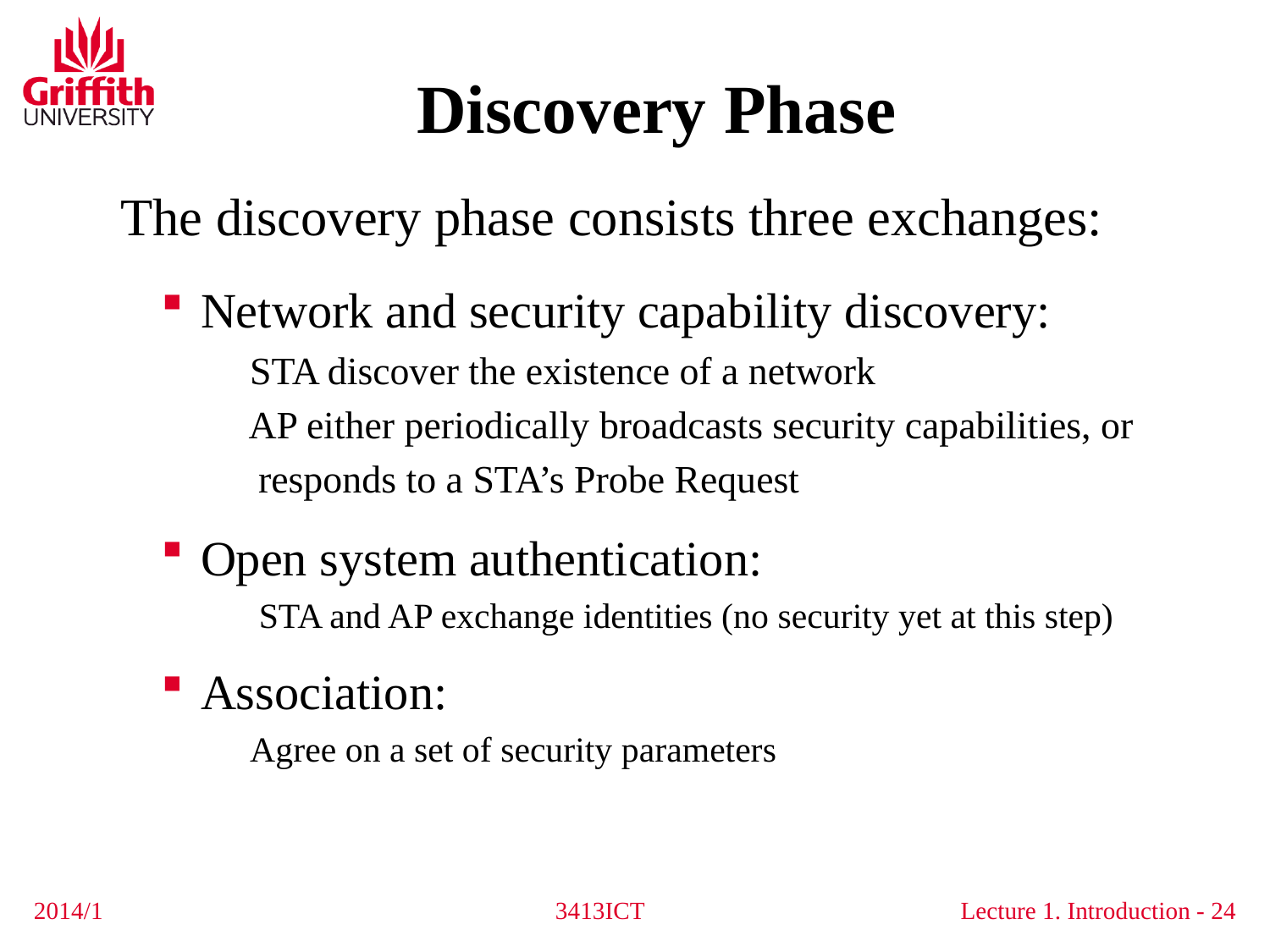

# Discovery Phase
  The discovery phase consists three exchanges:

Network and security capability discovery:
          STA discover the existence of a network
         AP either periodically broadcasts security capabilities, or
          responds to a STA’s Probe Request

Open system authentication:
           STA and AP exchange identities (no security yet at this step)

Association:
          Agree on a set of security parameters

2014/1
3413ICT
24